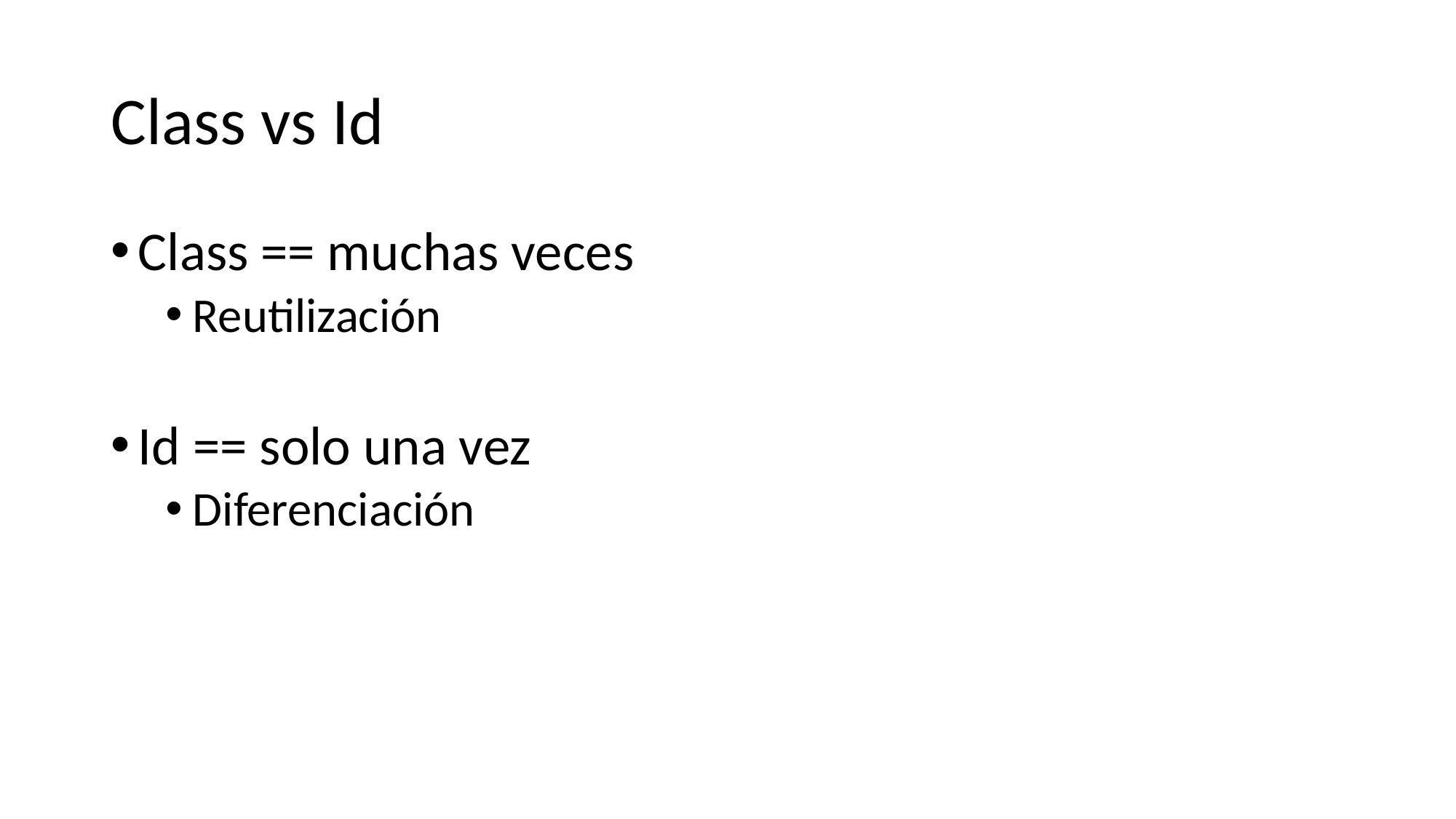

# Class vs Id
Class == muchas veces
Reutilización

Id == solo una vez
Diferenciación